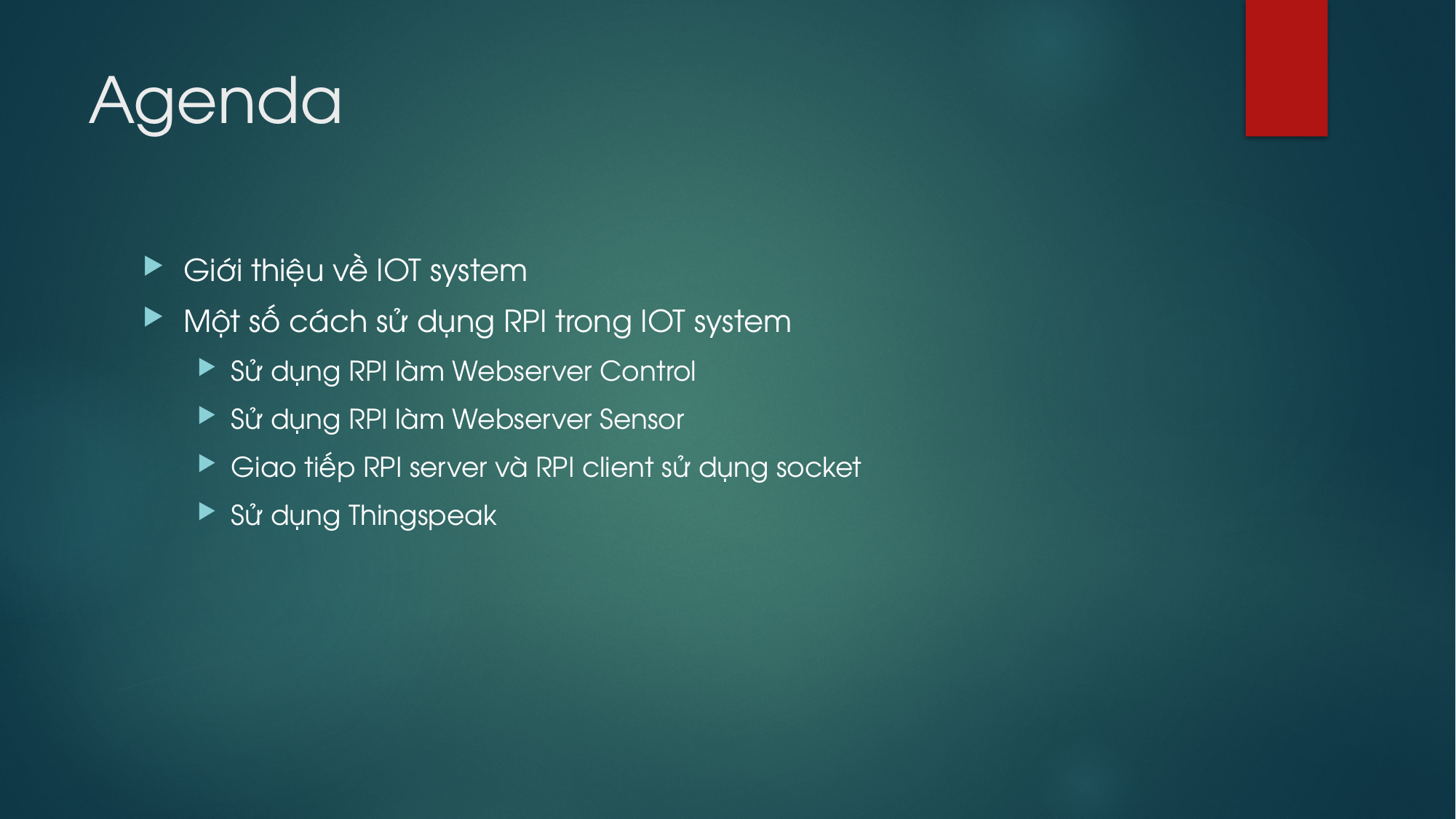

# Agenda
Giới thiệu về IOT system
Một số cách sử dụng RPI trong IOT system
Sử dụng RPI làm Webserver Control
Sử dụng RPI làm Webserver Sensor
Giao tiếp RPI server và RPI client sử dụng socket
Sử dụng Thingspeak